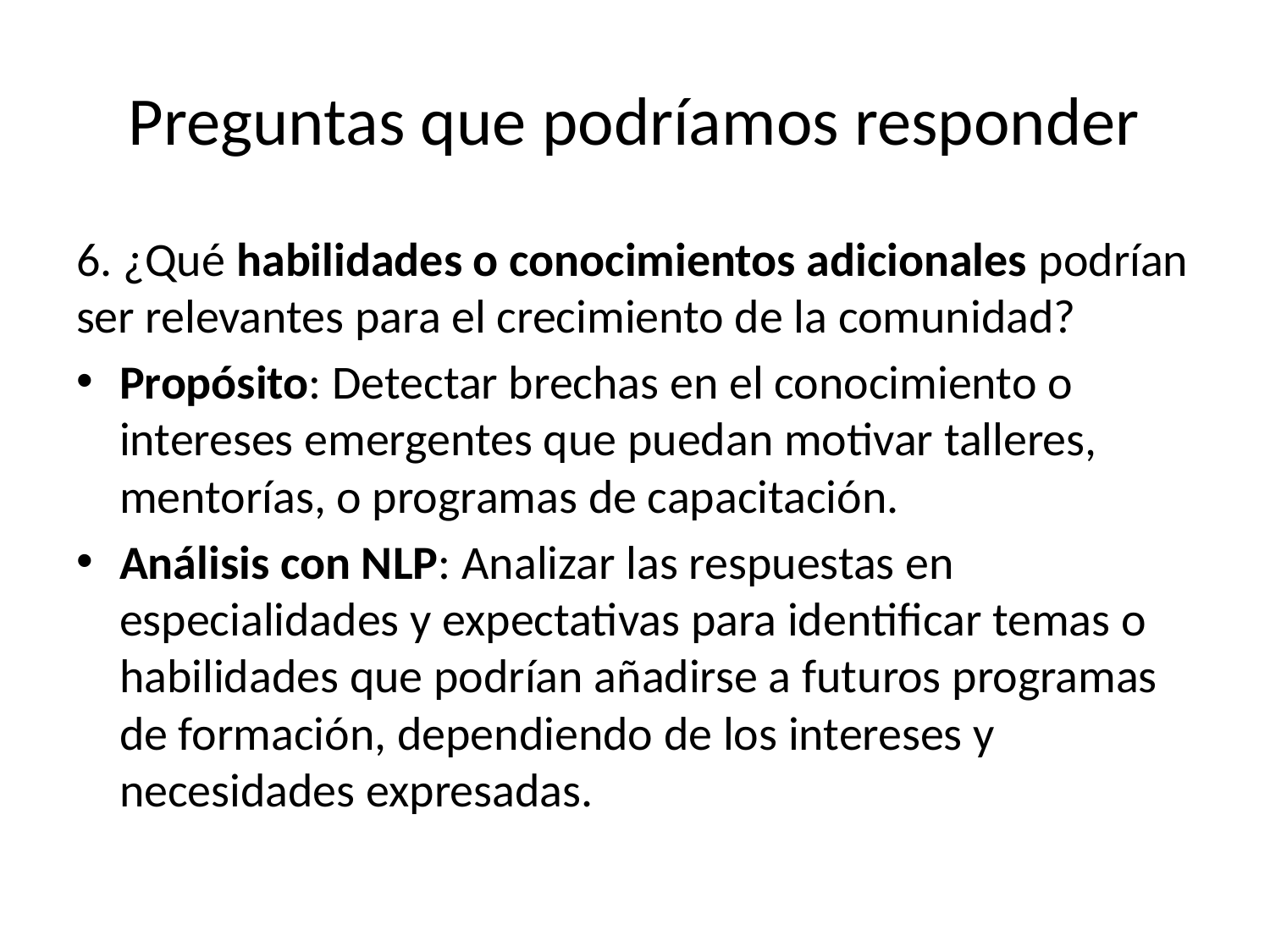

# Preguntas que podríamos responder
6. ¿Qué habilidades o conocimientos adicionales podrían ser relevantes para el crecimiento de la comunidad?
Propósito: Detectar brechas en el conocimiento o intereses emergentes que puedan motivar talleres, mentorías, o programas de capacitación.
Análisis con NLP: Analizar las respuestas en especialidades y expectativas para identificar temas o habilidades que podrían añadirse a futuros programas de formación, dependiendo de los intereses y necesidades expresadas.